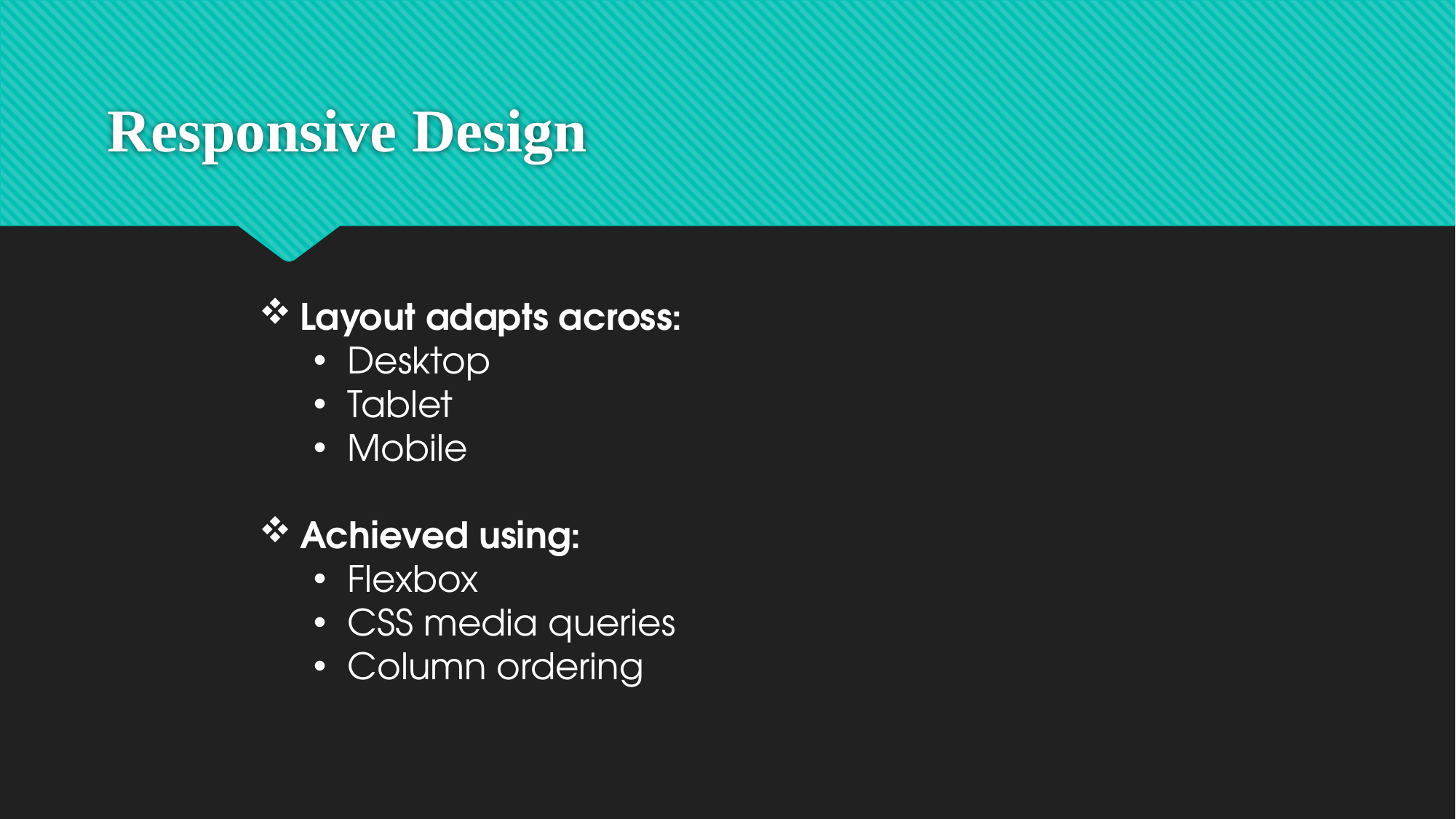

# Responsive Design
Layout adapts across:
Desktop
Tablet
Mobile

Achieved using:
Flexbox
CSS media queries
Column ordering